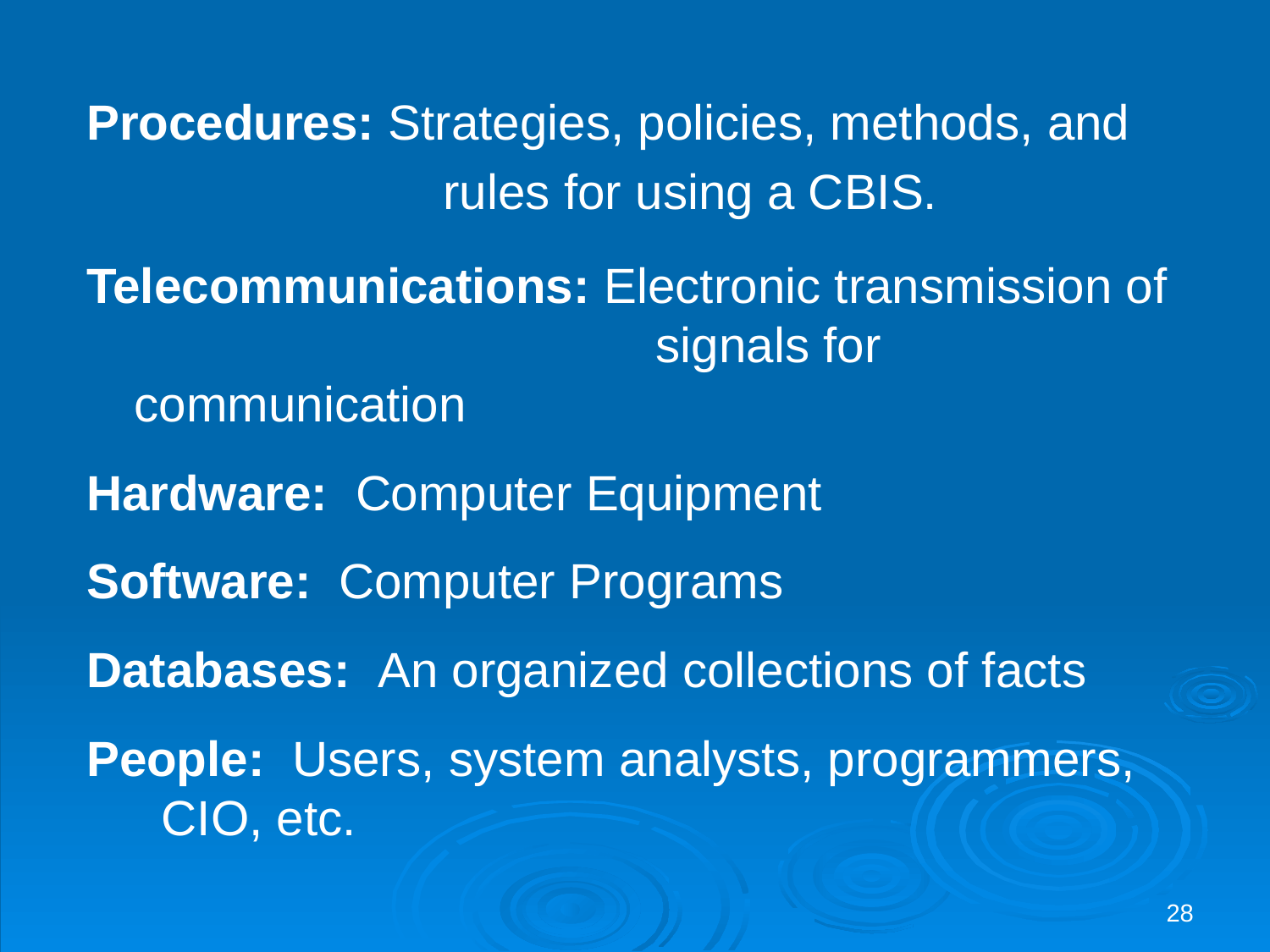

Procedures: Strategies, policies, methods, and
			    rules for using a CBIS.

Telecommunications: Electronic transmission of 				 signals for communication

Hardware:  Computer Equipment

Software:  Computer Programs

Databases:  An organized collections of facts

People:  Users, system analysts, programmers, 	      CIO, etc.

28